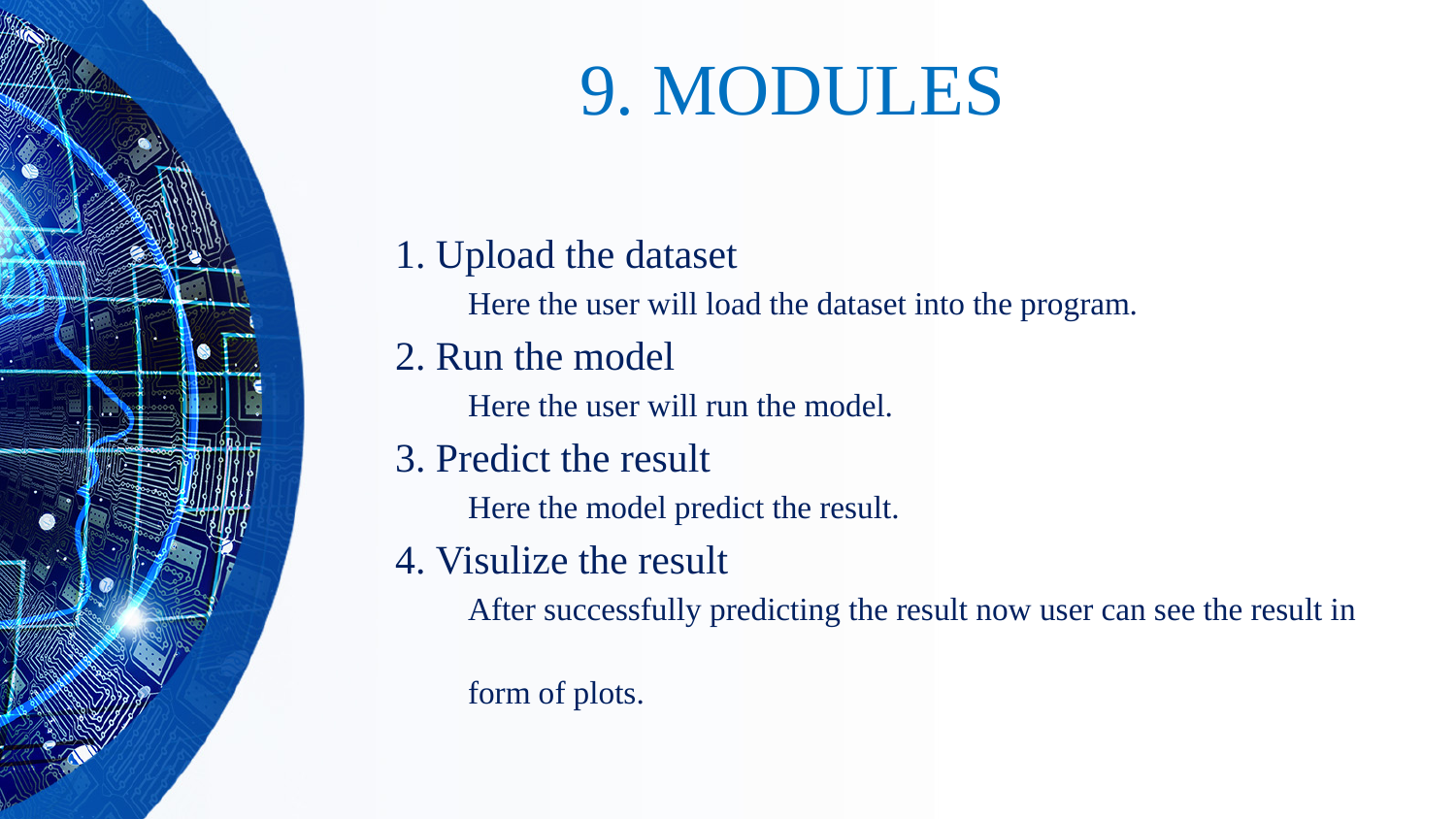

# 9. MODULES
1. Upload the dataset
Here the user will load the dataset into the program.
2. Run the model
Here the user will run the model.
3. Predict the result
Here the model predict the result.
4. Visulize the result
After successfully predicting the result now user can see the result in
form of plots.